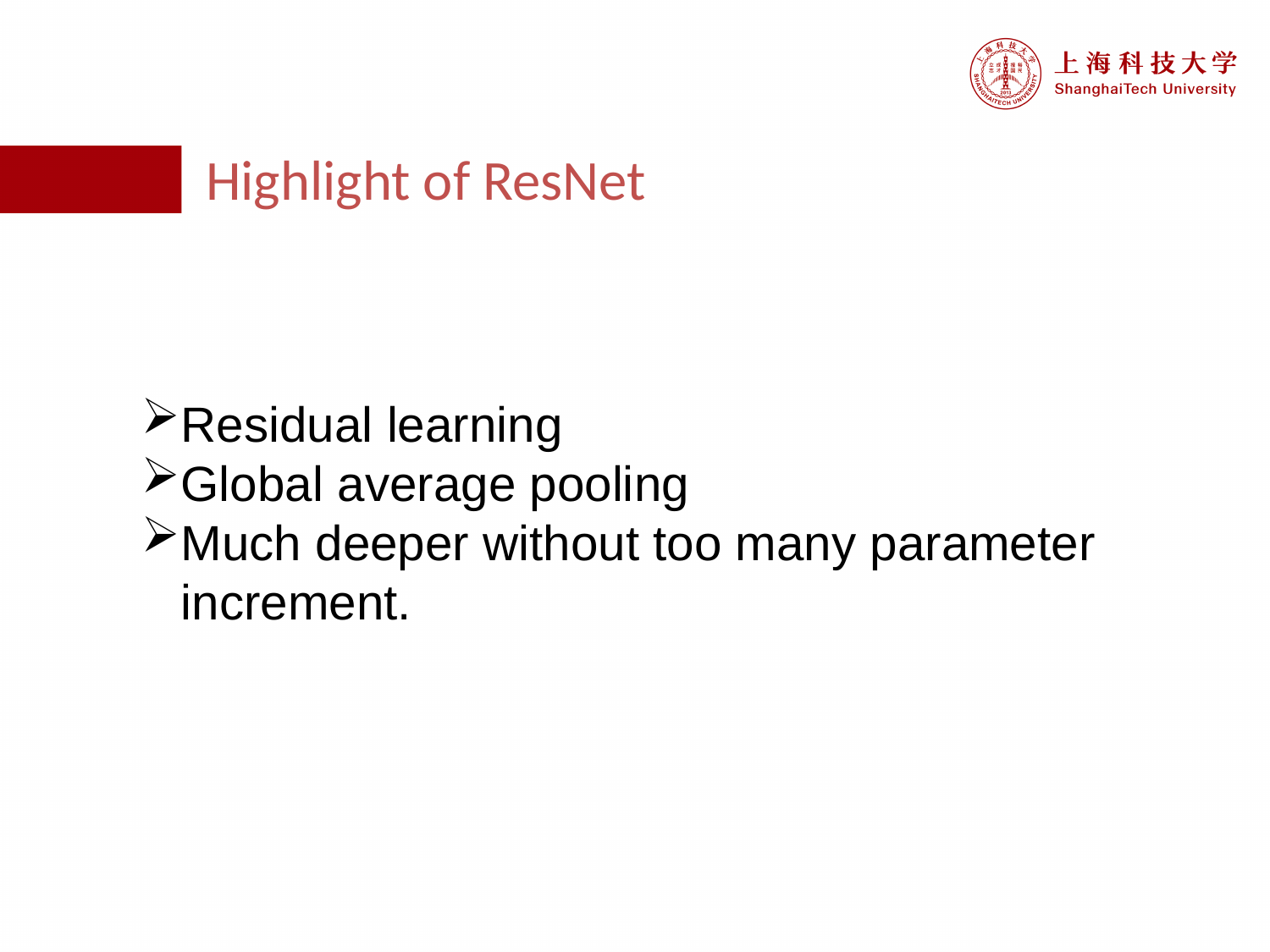

Highlight of ResNet
Residual learning
Global average pooling
Much deeper without too many parameter increment.